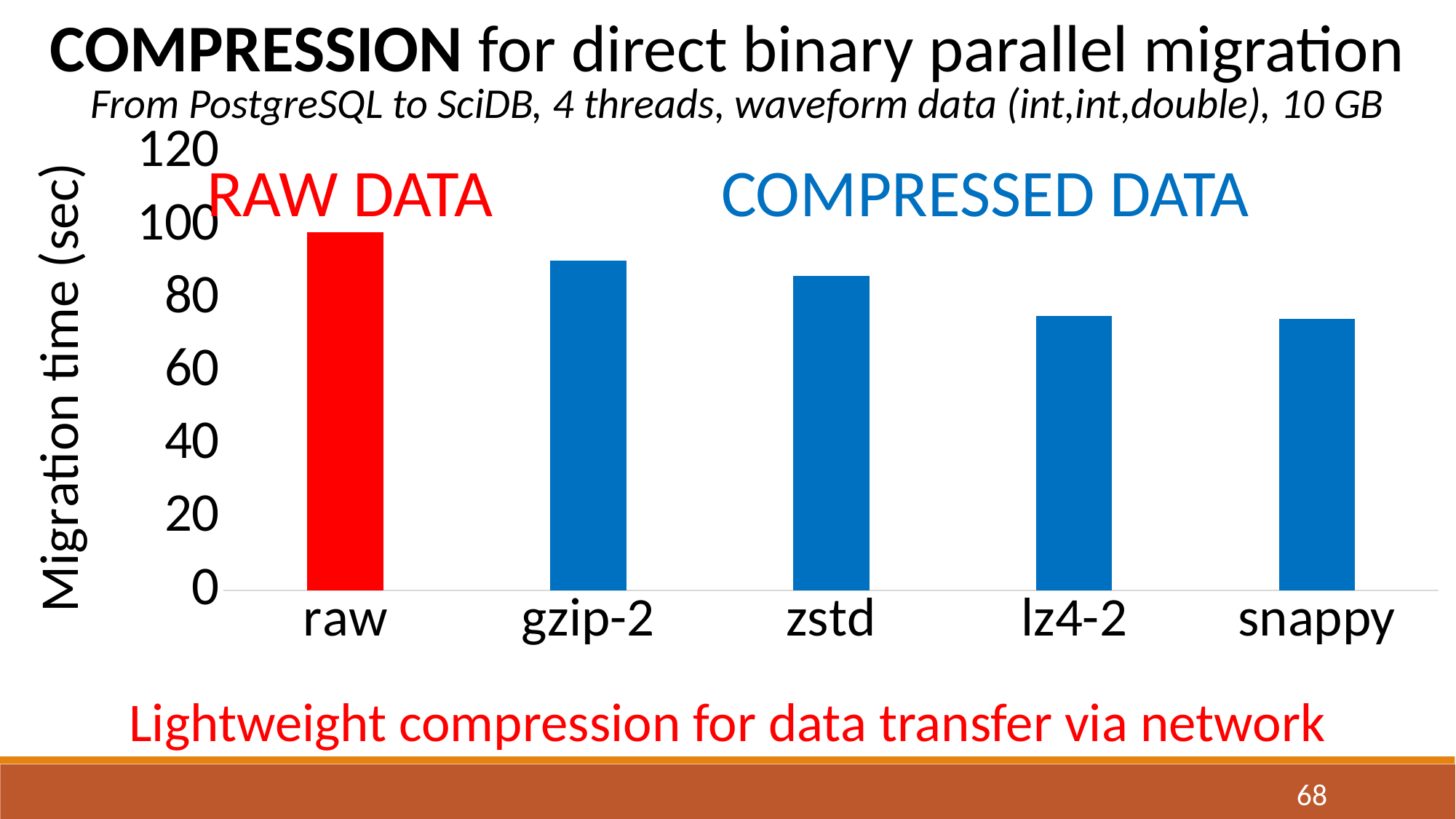

COMPRESSION for direct binary parallel migration

### Chart

| Category | Migration time |
|---|---|
| raw | 98.21091589 |
| gzip-2 | 90.53400402 |
| zstd | 86.20732908 |
| lz4-2 | 75.39461772 |
| snappy | 74.42607903 |
From PostgreSQL to SciDB, 4 threads, waveform data (int,int,double), 10 GB
COMPRESSED DATA
RAW DATA
Lightweight compression for data transfer via network
68